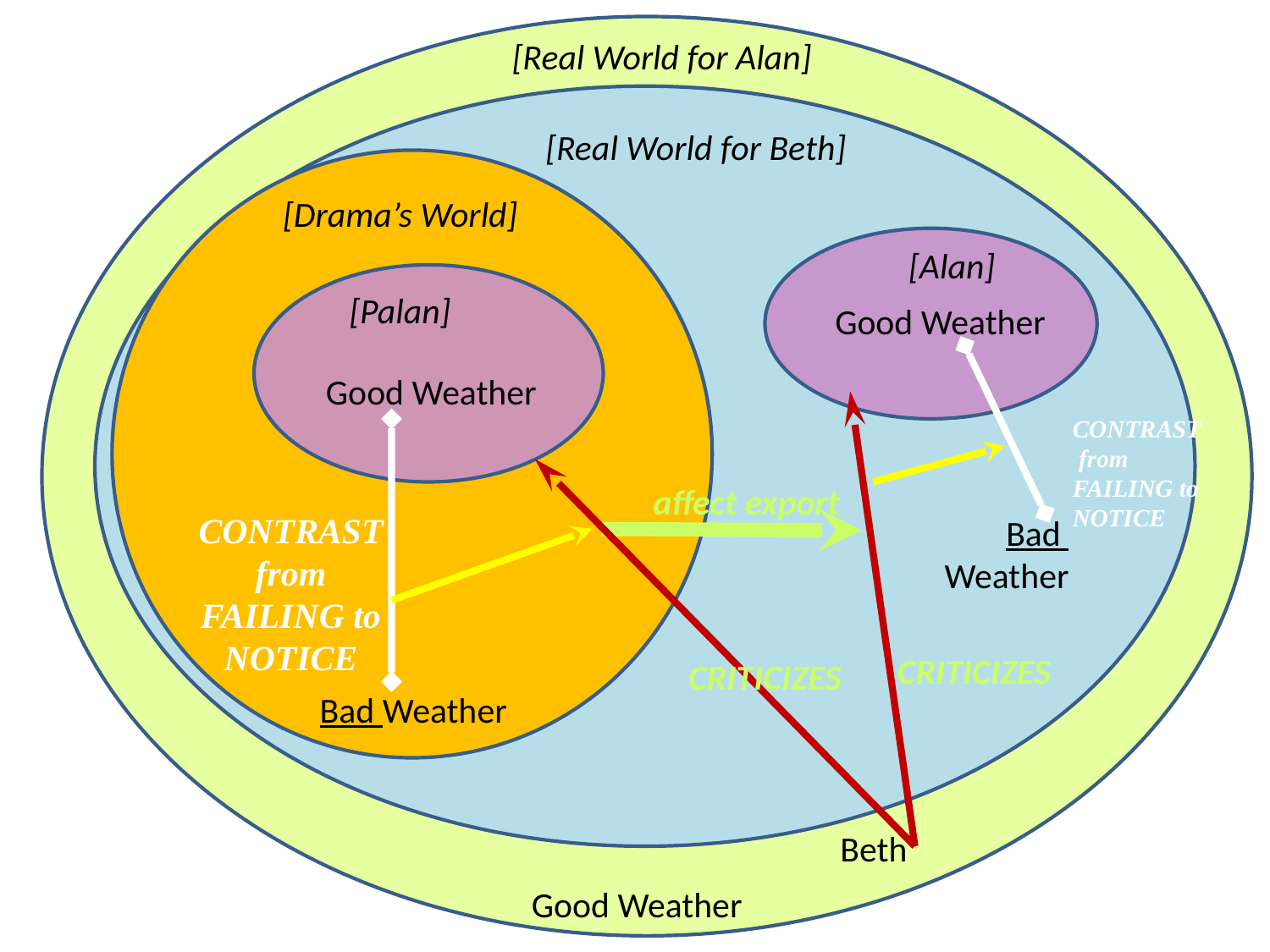

[Real World for Alan]

[Real World for Beth]

[Drama’s World]

[Alan]

[Palan]
Good Weather

Good Weather

CONTRAST
 from
FAILING to NOTICE

affect export
CONTRAST from FAILING to NOTICE
Bad
Weather

CRITICIZES
CRITICIZES
Bad Weather
Beth
Good Weather